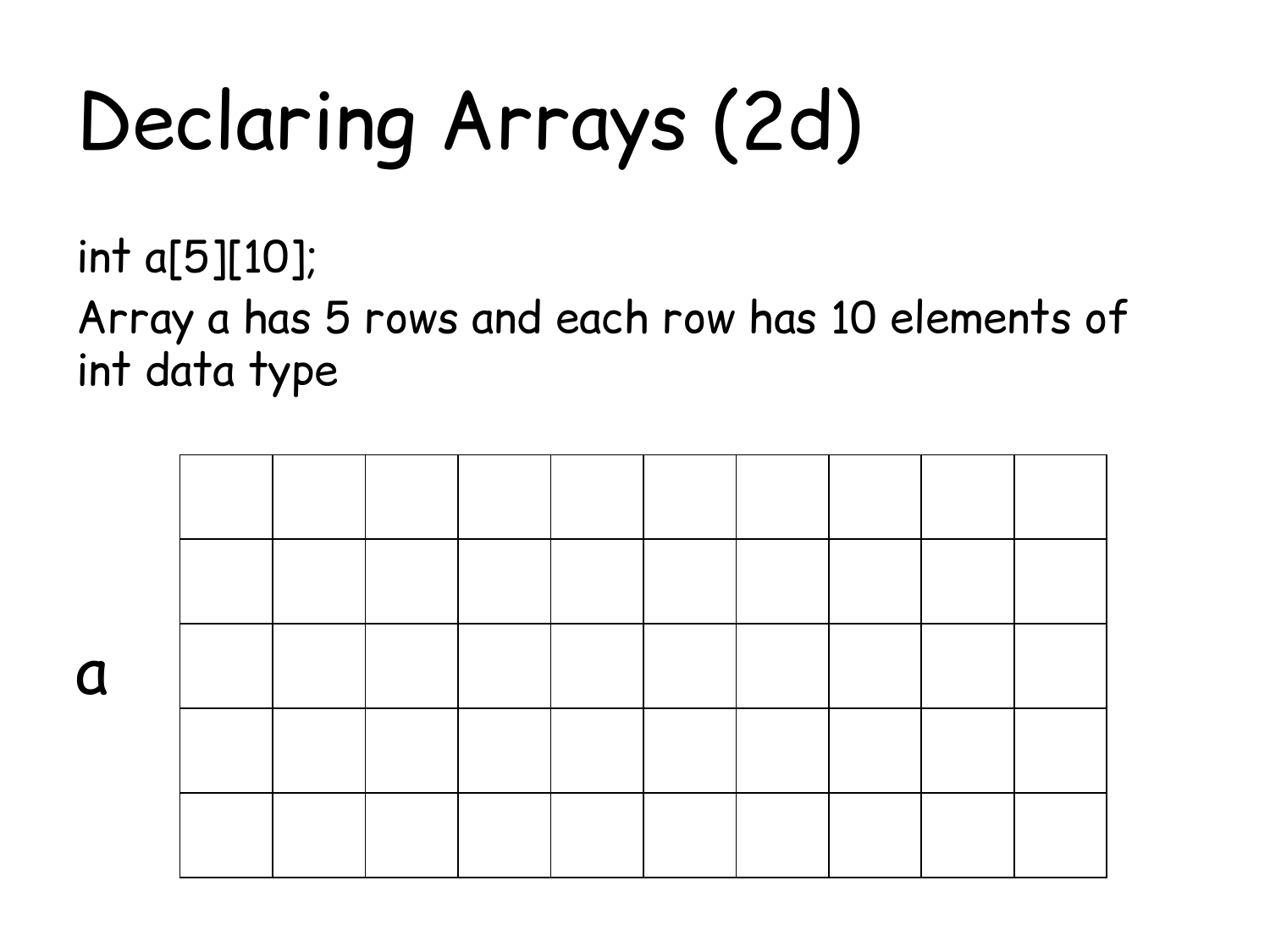

# Declaring Arrays (2d)
int a[5][10];
Array a has 5 rows and each row has 10 elements of int data type
|  |  |  |  |  |  |  |  |  |  |
| --- | --- | --- | --- | --- | --- | --- | --- | --- | --- |
|  |  |  |  |  |  |  |  |  |  |
| --- | --- | --- | --- | --- | --- | --- | --- | --- | --- |
a
|  |  |  |  |  |  |  |  |  |  |
| --- | --- | --- | --- | --- | --- | --- | --- | --- | --- |
|  |  |  |  |  |  |  |  |  |  |
| --- | --- | --- | --- | --- | --- | --- | --- | --- | --- |
|  |  |  |  |  |  |  |  |  |  |
| --- | --- | --- | --- | --- | --- | --- | --- | --- | --- |